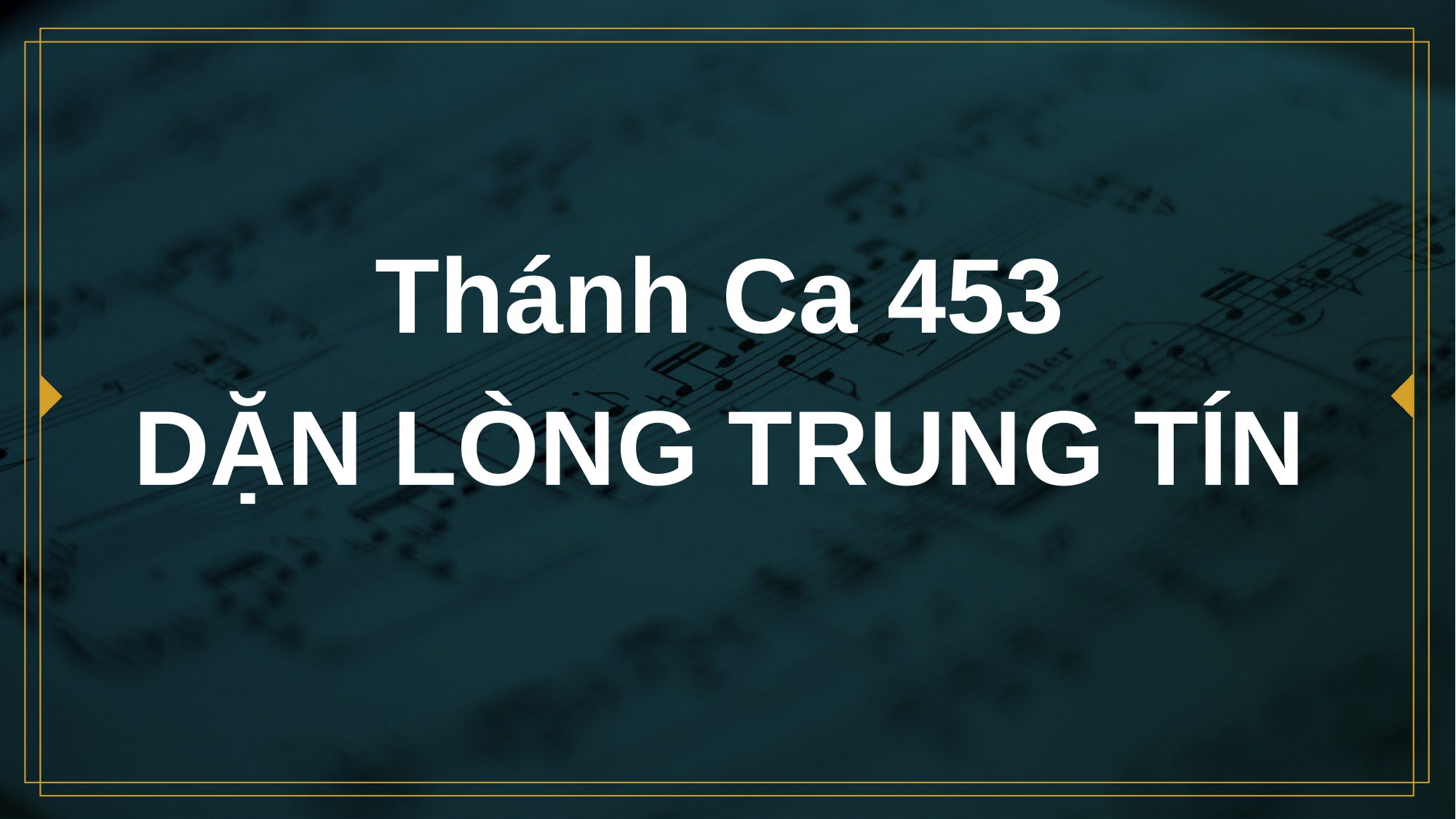

# Thánh Ca 453 DẶN LÒNG TRUNG TÍN